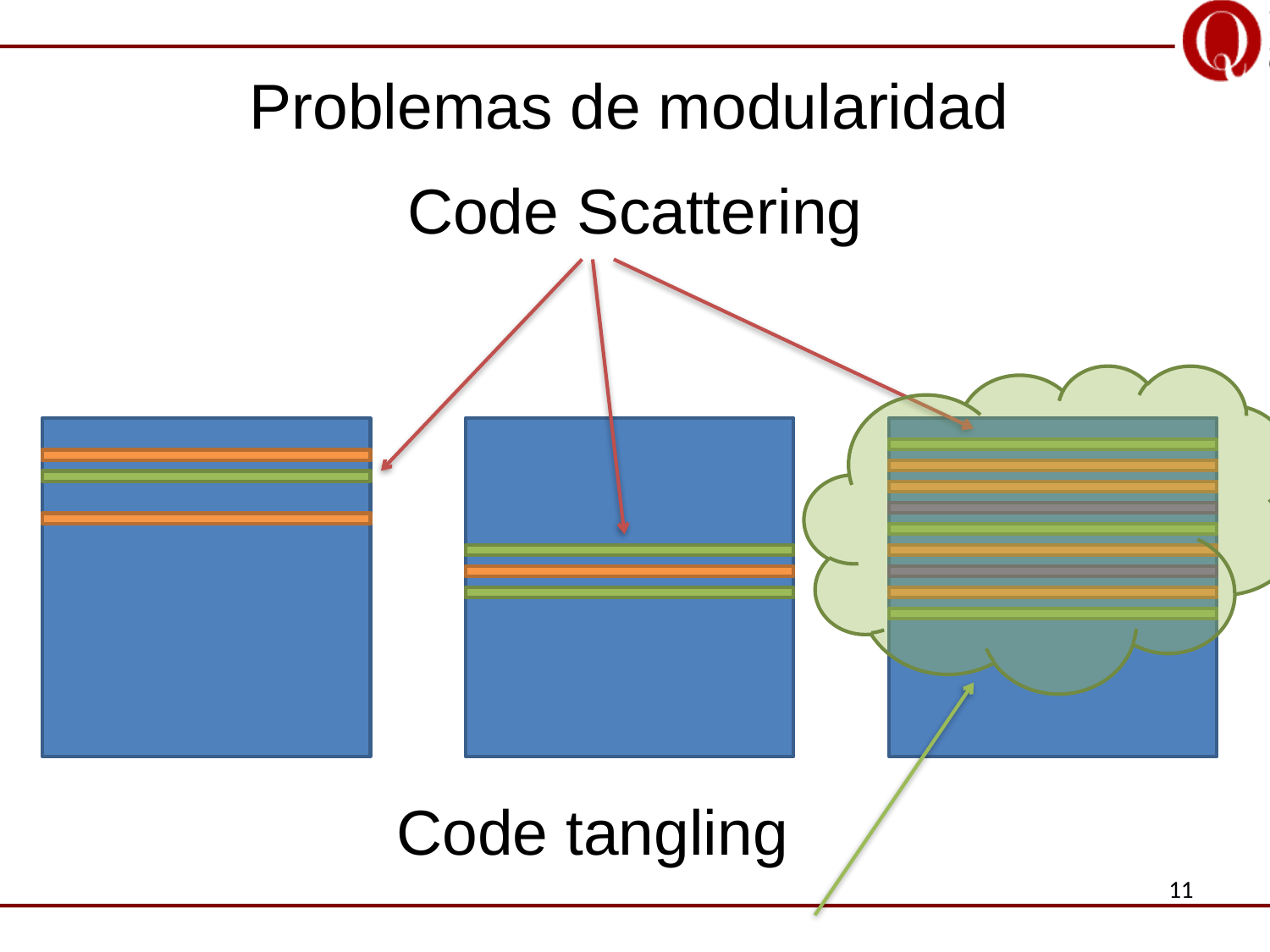

Problemas de modularidad
Code Scattering

Code tangling